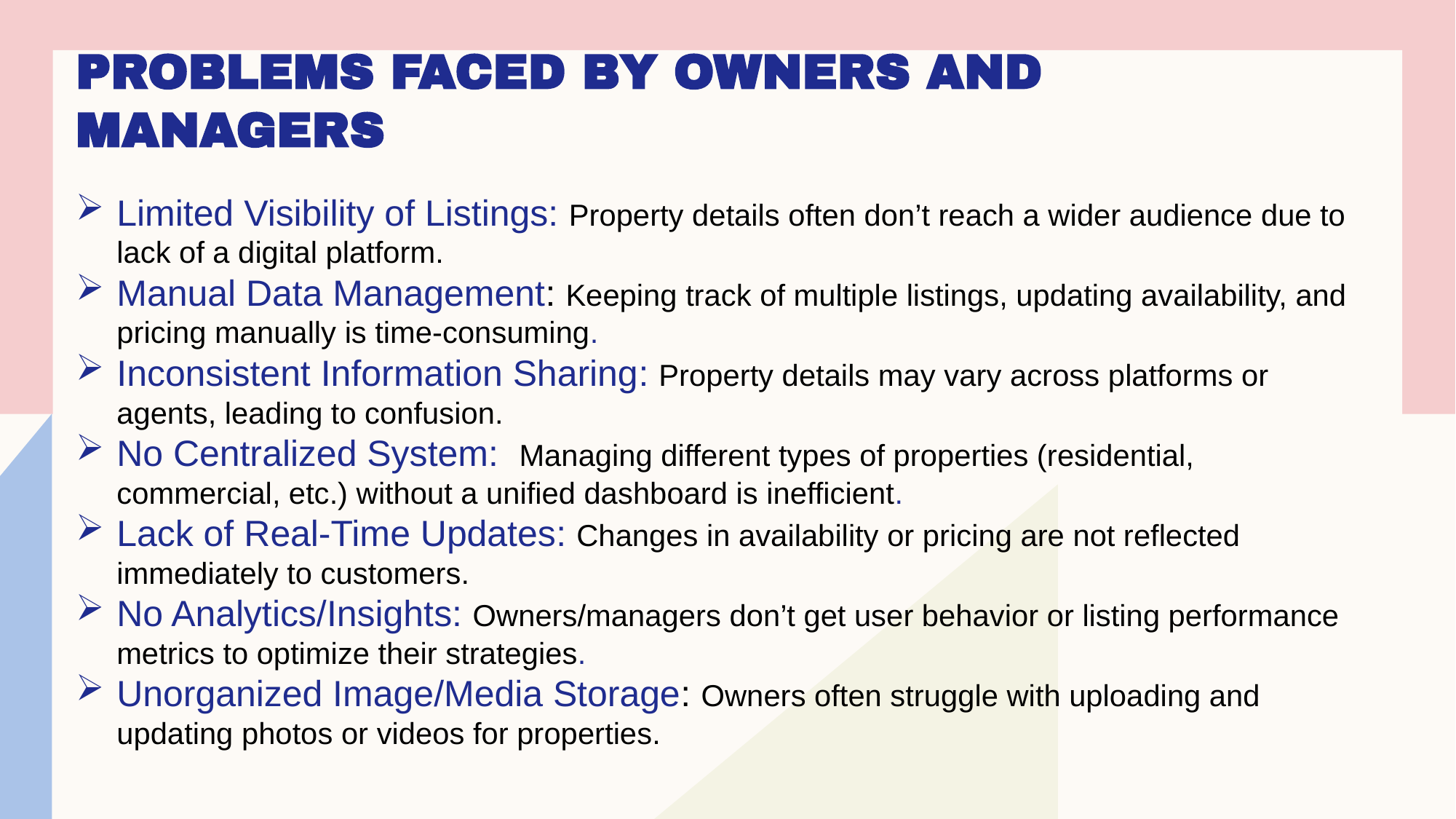

# Problems Faced by Owners and Managers
Limited Visibility of Listings: Property details often don’t reach a wider audience due to lack of a digital platform.
Manual Data Management: Keeping track of multiple listings, updating availability, and pricing manually is time-consuming.
Inconsistent Information Sharing: Property details may vary across platforms or agents, leading to confusion.
No Centralized System:  Managing different types of properties (residential, commercial, etc.) without a unified dashboard is inefficient.
Lack of Real-Time Updates: Changes in availability or pricing are not reflected immediately to customers.
No Analytics/Insights: Owners/managers don’t get user behavior or listing performance metrics to optimize their strategies.
Unorganized Image/Media Storage: Owners often struggle with uploading and updating photos or videos for properties.